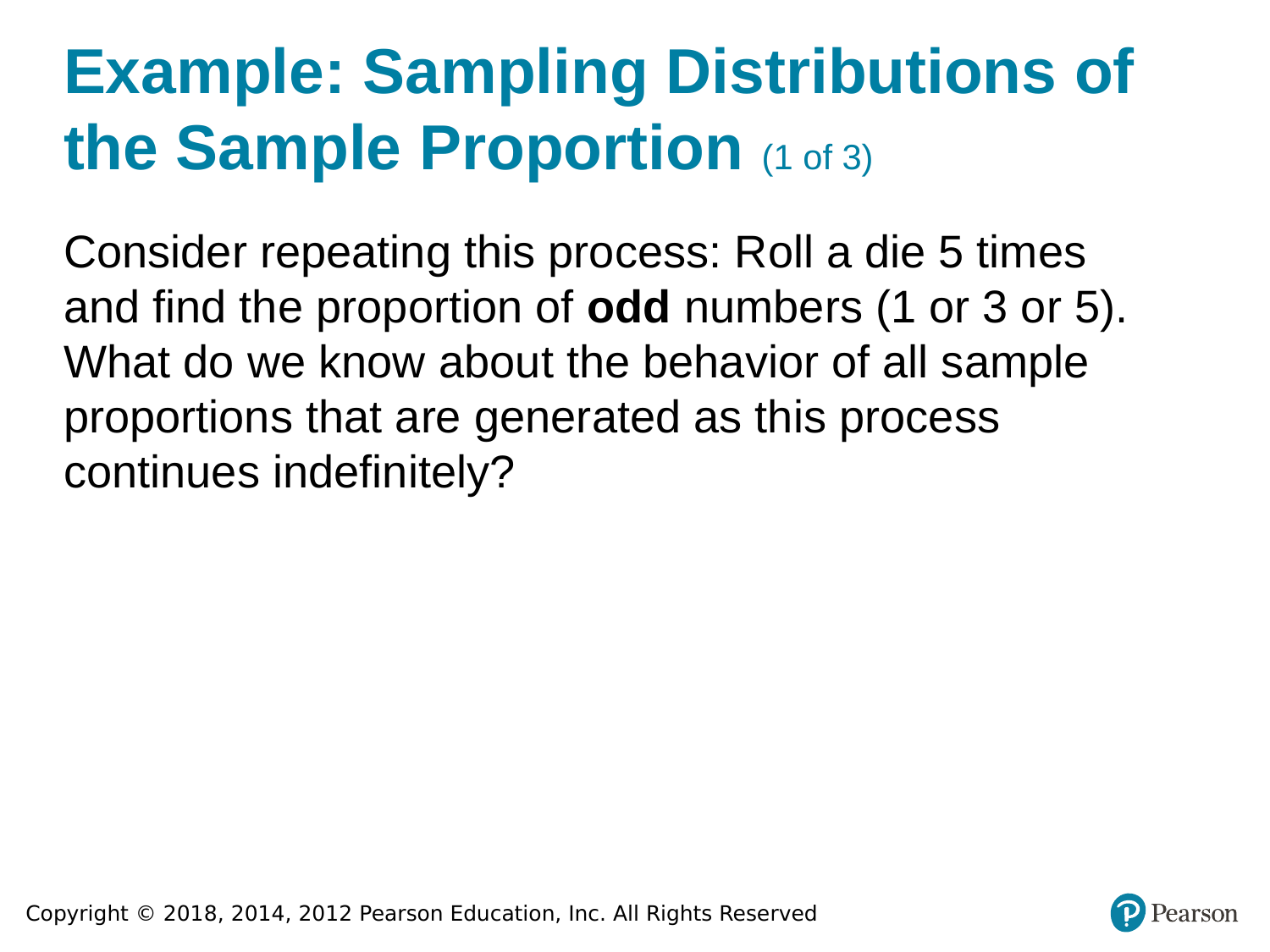

# Example: Sampling Distributions of the Sample Proportion (1 of 3)
Consider repeating this process: Roll a die 5 times and find the proportion of odd numbers (1 or 3 or 5). What do we know about the behavior of all sample proportions that are generated as this process continues indefinitely?